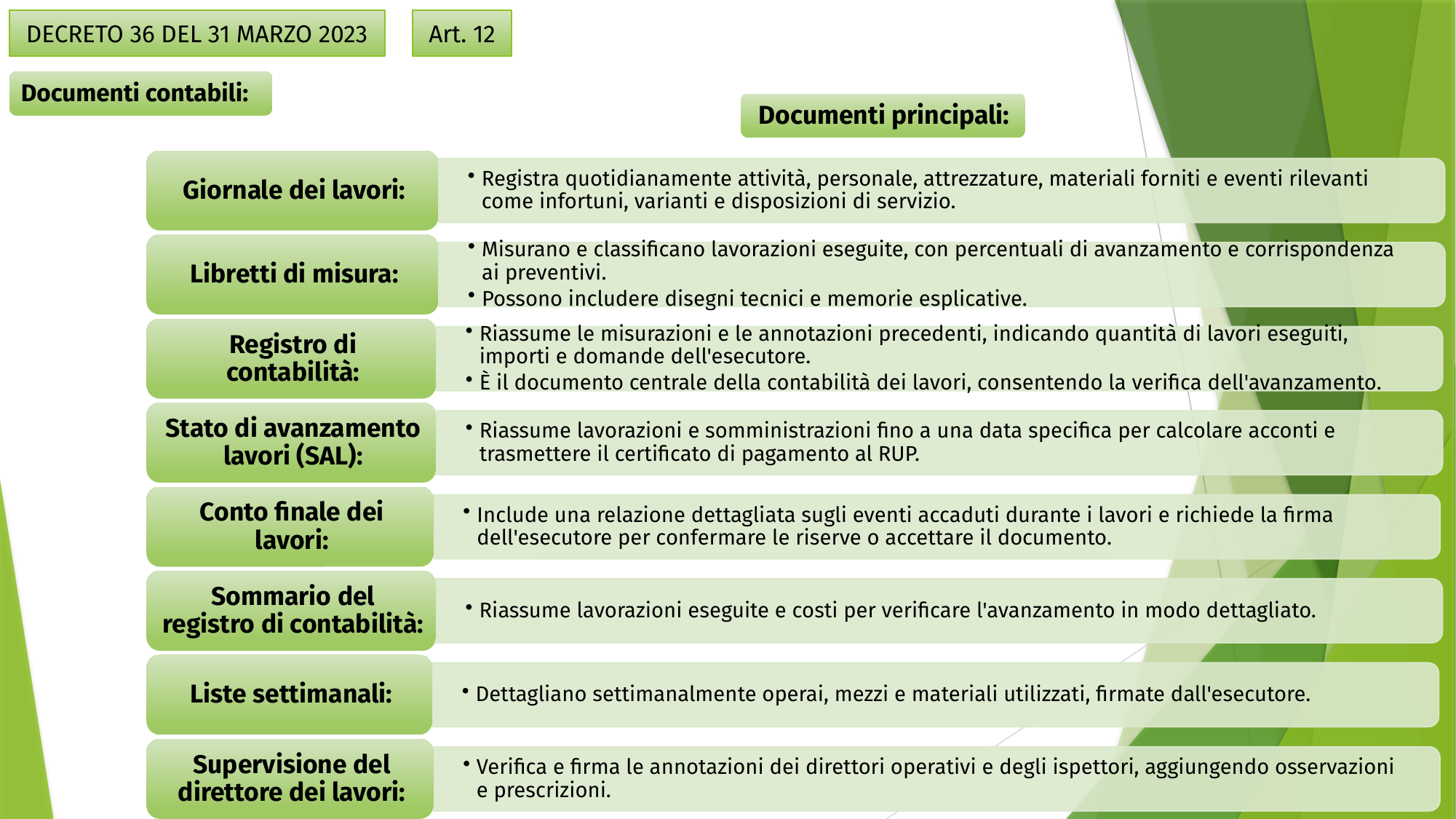

Art. 12
DECRETO 36 DEL 31 MARZO 2023
Documenti contabili:
Documenti principali:
Registra quotidianamente attività, personale, attrezzature, materiali forniti e eventi rilevanti come infortuni, varianti e disposizioni di servizio.
Giornale dei lavori:
Misurano e classificano lavorazioni eseguite, con percentuali di avanzamento e corrispondenza ai preventivi.
Possono includere disegni tecnici e memorie esplicative.
Libretti di misura:
Riassume le misurazioni e le annotazioni precedenti, indicando quantità di lavori eseguiti, importi e domande dell'esecutore.
È il documento centrale della contabilità dei lavori, consentendo la verifica dell'avanzamento.
Registro di contabilità:
Riassume lavorazioni e somministrazioni fino a una data specifica per calcolare acconti e trasmettere il certificato di pagamento al RUP.
Stato di avanzamento lavori (SAL):
Include una relazione dettagliata sugli eventi accaduti durante i lavori e richiede la firma dell'esecutore per confermare le riserve o accettare il documento.
Conto finale dei lavori:
Riassume lavorazioni eseguite e costi per verificare l'avanzamento in modo dettagliato.
Sommario del registro di contabilità:
Dettagliano settimanalmente operai, mezzi e materiali utilizzati, firmate dall'esecutore.
Liste settimanali:
Verifica e firma le annotazioni dei direttori operativi e degli ispettori, aggiungendo osservazioni e prescrizioni.
Supervisione del direttore dei lavori: